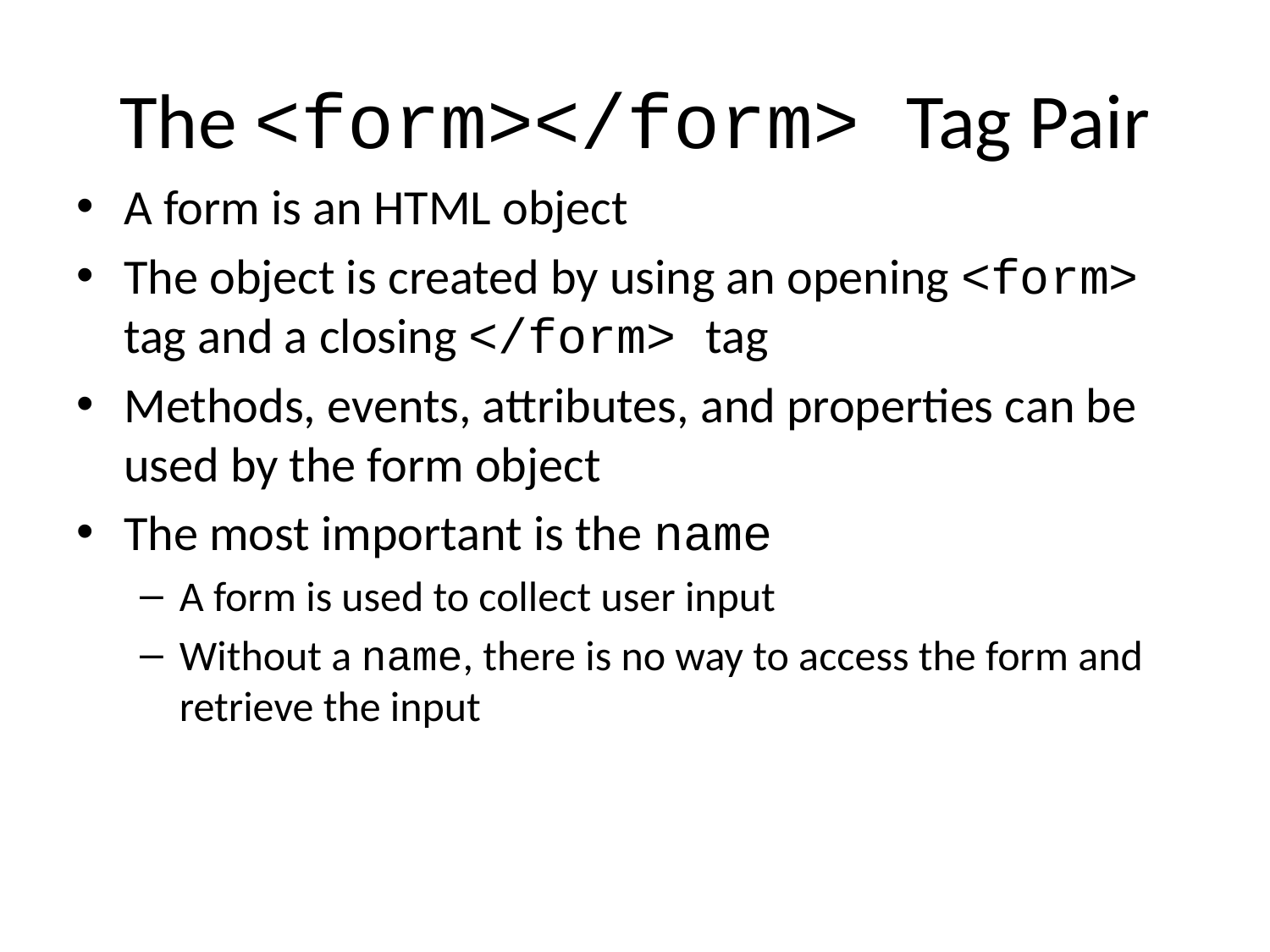

# The <form></form> Tag Pair
A form is an HTML object
The object is created by using an opening <form> tag and a closing </form> tag
Methods, events, attributes, and properties can be used by the form object
The most important is the name
A form is used to collect user input
Without a name, there is no way to access the form and retrieve the input